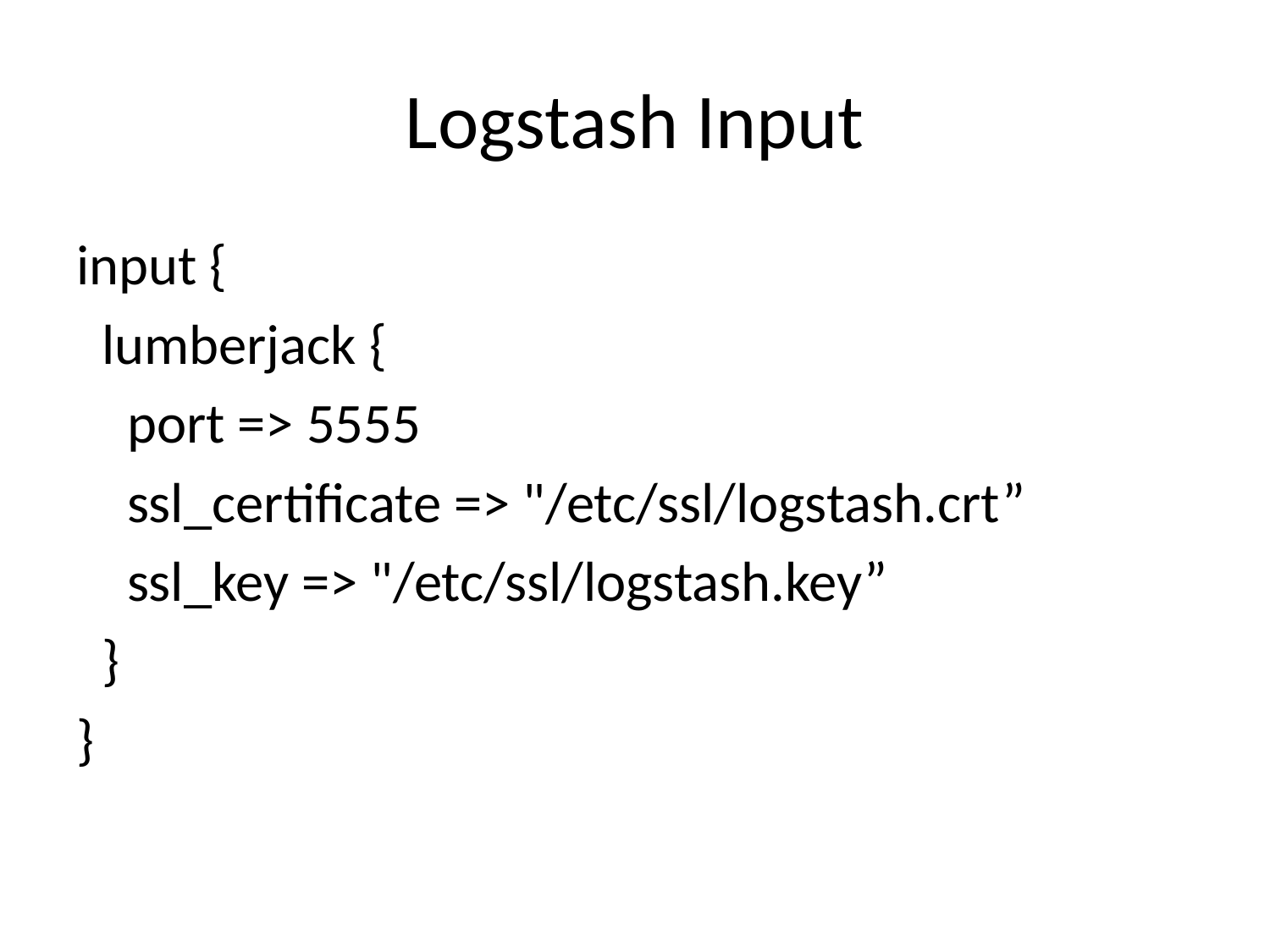

# Logstash Input
input {
  lumberjack {
    port => 5555
    ssl_certificate => "/etc/ssl/logstash.crt”
    ssl_key => "/etc/ssl/logstash.key”
  }
}